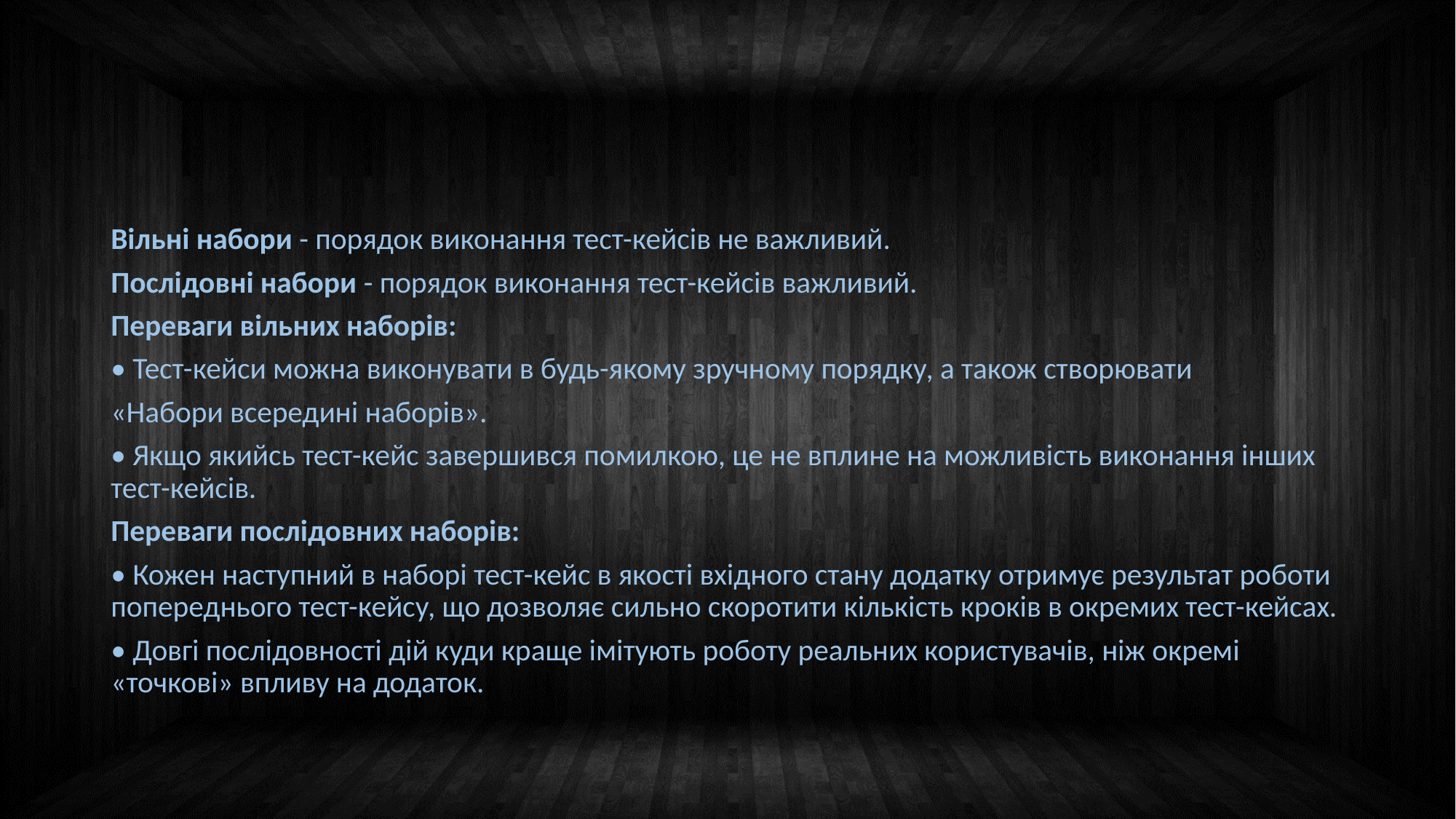

#
Вільні набори - порядок виконання тест-кейсів не важливий.
Послідовні набори - порядок виконання тест-кейсів важливий.
Переваги вільних наборів:
• Тест-кейси можна виконувати в будь-якому зручному порядку, а також створювати
«Набори всередині наборів».
• Якщо якийсь тест-кейс завершився помилкою, це не вплине на можливість виконання інших тест-кейсів.
Переваги послідовних наборів:
• Кожен наступний в наборі тест-кейс в якості вхідного стану додатку отримує результат роботи попереднього тест-кейсу, що дозволяє сильно скоротити кількість кроків в окремих тест-кейсах.
• Довгі послідовності дій куди краще імітують роботу реальних користувачів, ніж окремі «точкові» впливу на додаток.